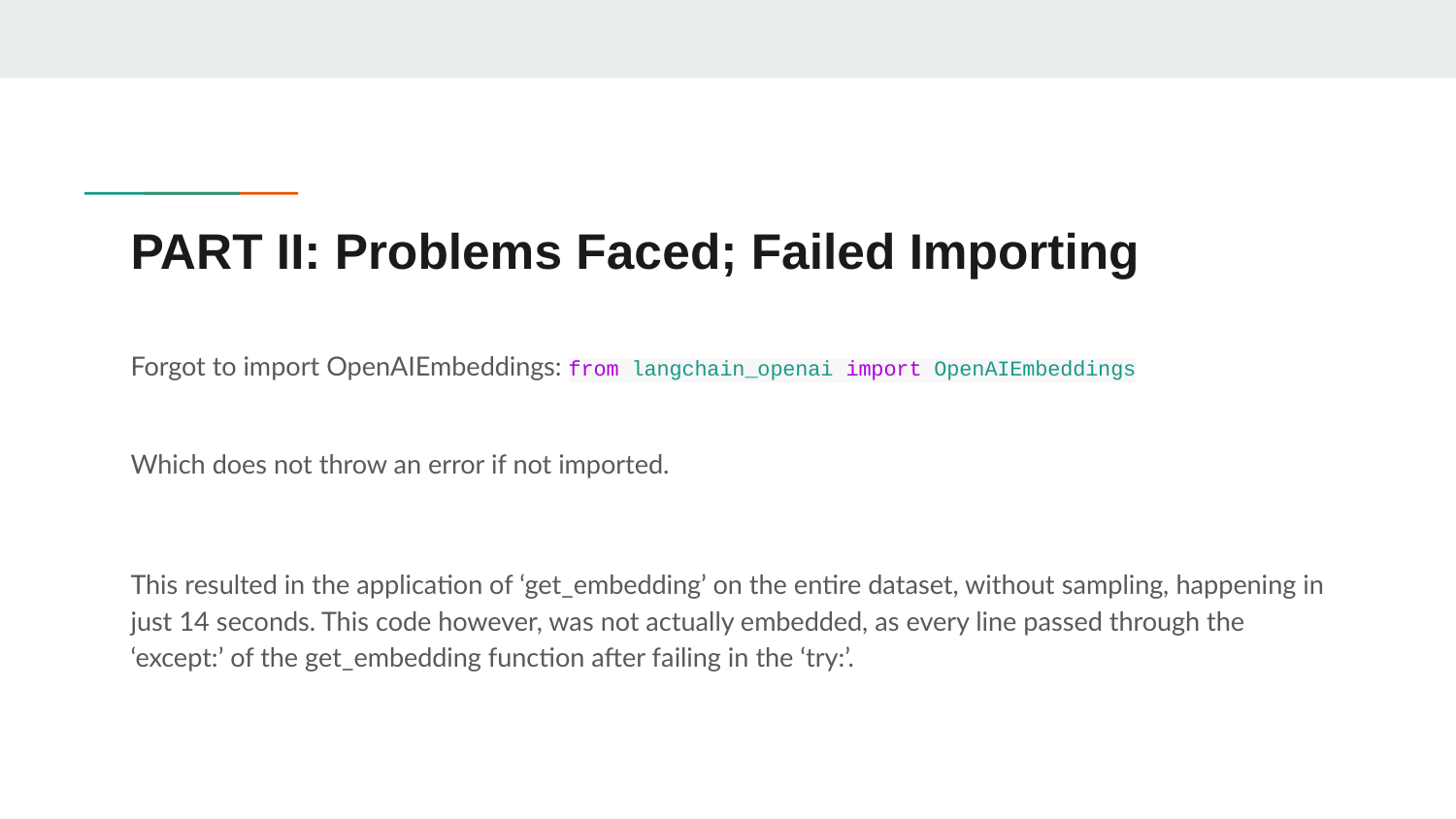

# PART II: Problems Faced; Failed Importing
Forgot to import OpenAIEmbeddings: from langchain_openai import OpenAIEmbeddings
Which does not throw an error if not imported.

This resulted in the application of ‘get_embedding’ on the entire dataset, without sampling, happening in just 14 seconds. This code however, was not actually embedded, as every line passed through the ‘except:’ of the get_embedding function after failing in the ‘try:’.